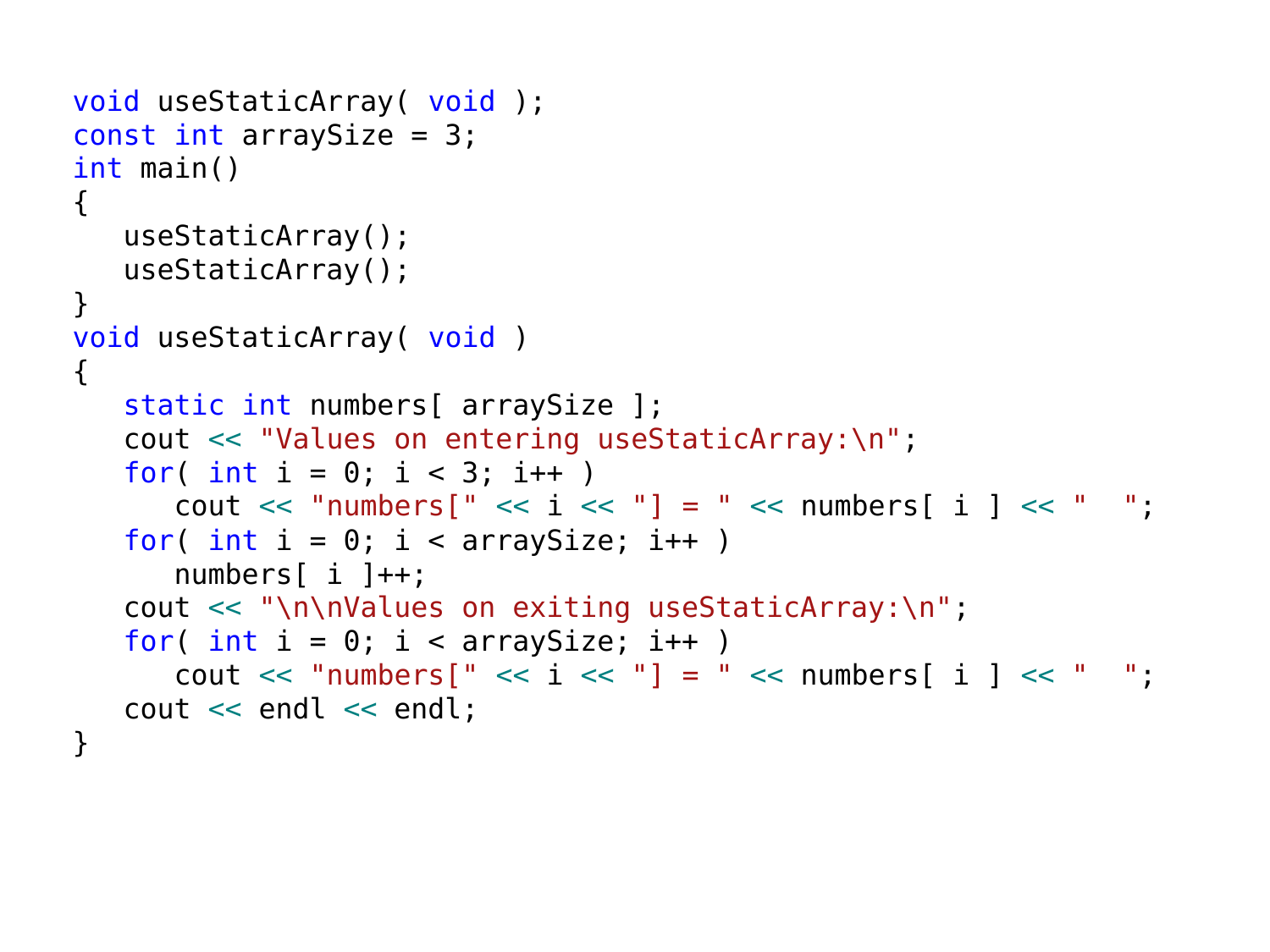

void useStaticArray( void );
const int arraySize = 3;
int main()
{
   useStaticArray();
   useStaticArray();
}
void useStaticArray( void )
{
   static int numbers[ arraySize ];
   cout << "Values on entering useStaticArray:\n";
   for( int i = 0; i < 3; i++ )
      cout << "numbers[" << i << "] = " << numbers[ i ] << "  ";
   for( int i = 0; i < arraySize; i++ )
      numbers[ i ]++;
   cout << "\n\nValues on exiting useStaticArray:\n";
   for( int i = 0; i < arraySize; i++ )
      cout << "numbers[" << i << "] = " << numbers[ i ] << "  ";
   cout << endl << endl;
}